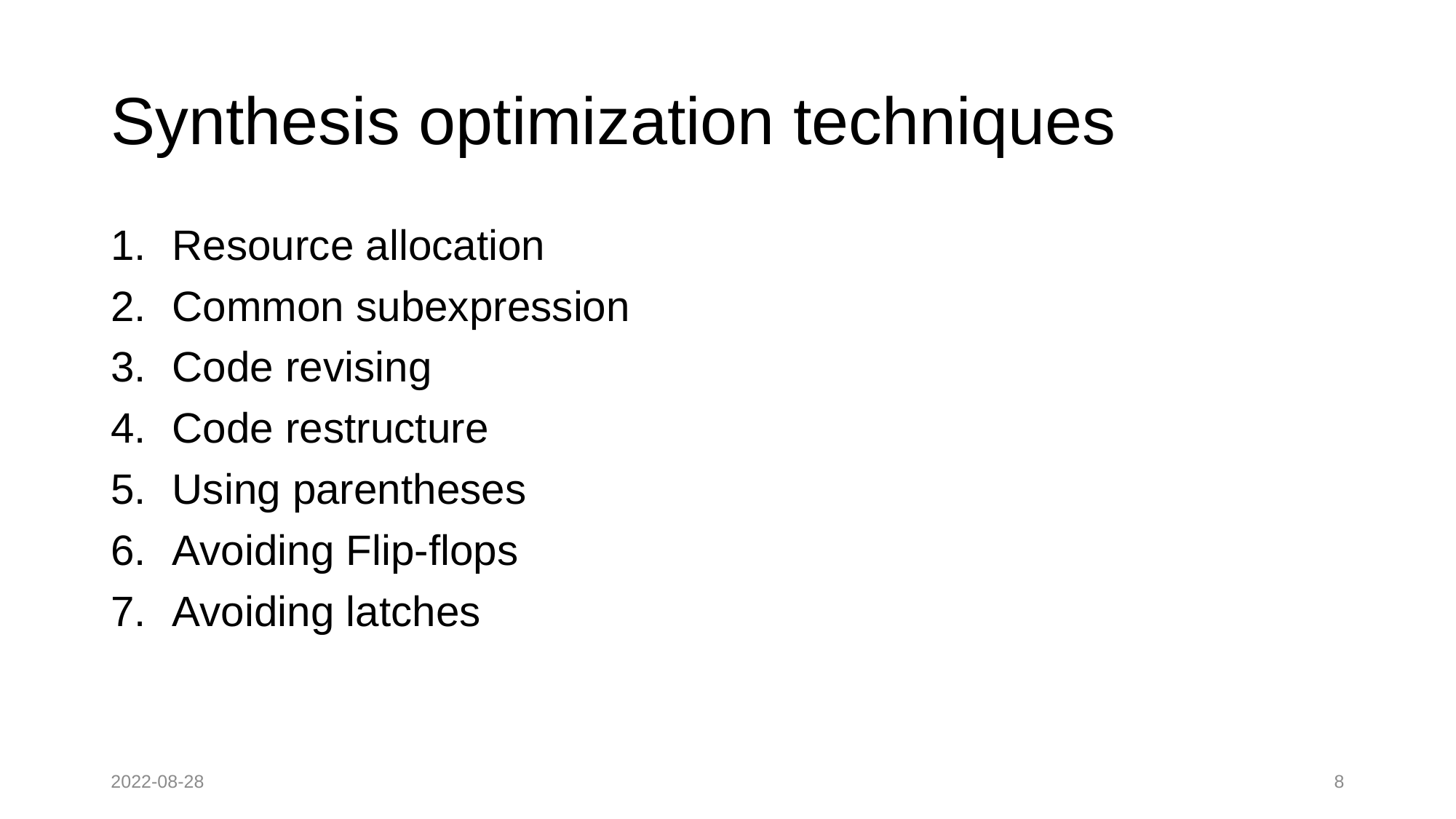

# Synthesis optimization techniques
Resource allocation
Common subexpression
Code revising
Code restructure
Using parentheses
Avoiding Flip-flops
Avoiding latches

2022-08-28
8